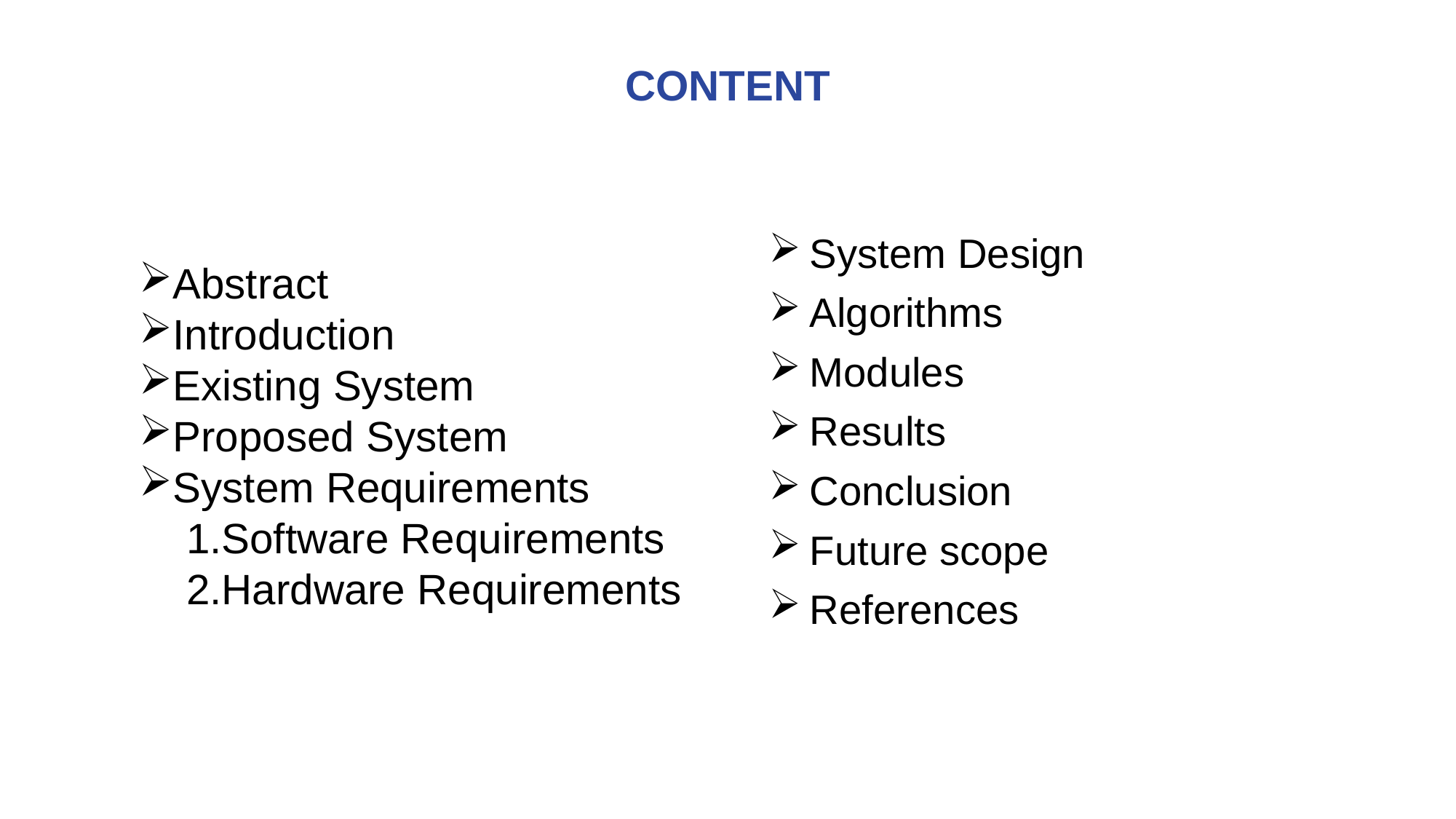

# CONTENT
Abstract
Introduction
Existing System
Proposed System
System Requirements
    1.Software Requirements
    2.Hardware Requirements
System Design
Algorithms
Modules
Results
Conclusion
Future scope
References